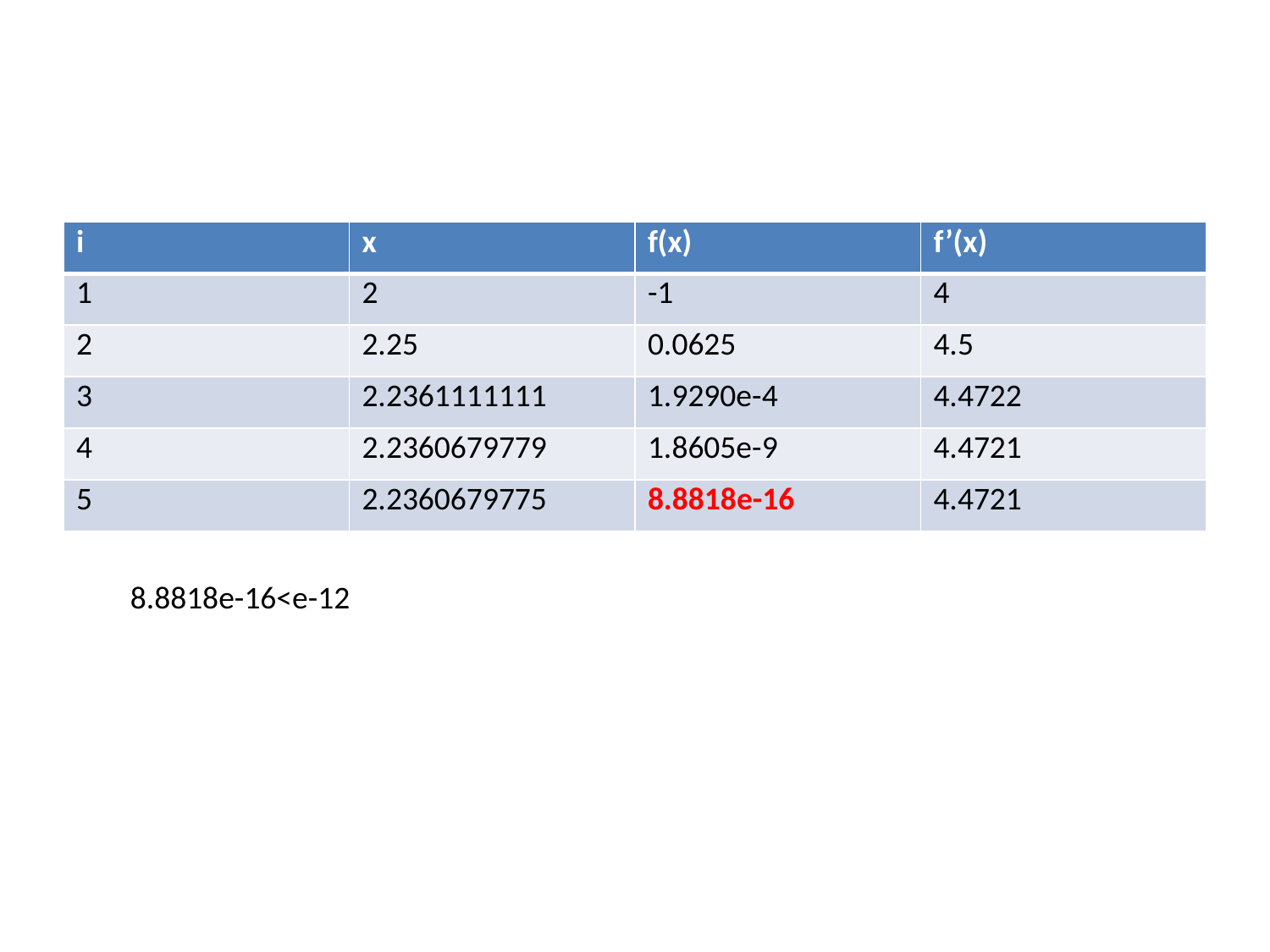

#
| i | x | f(x) | f’(x) |
| --- | --- | --- | --- |
| 1 | 2 | -1 | 4 |
| 2 | 2.25 | 0.0625 | 4.5 |
| 3 | 2.2361111111 | 1.9290e-4 | 4.4722 |
| 4 | 2.2360679779 | 1.8605e-9 | 4.4721 |
| 5 | 2.2360679775 | 8.8818e-16 | 4.4721 |
8.8818e-16<e-12